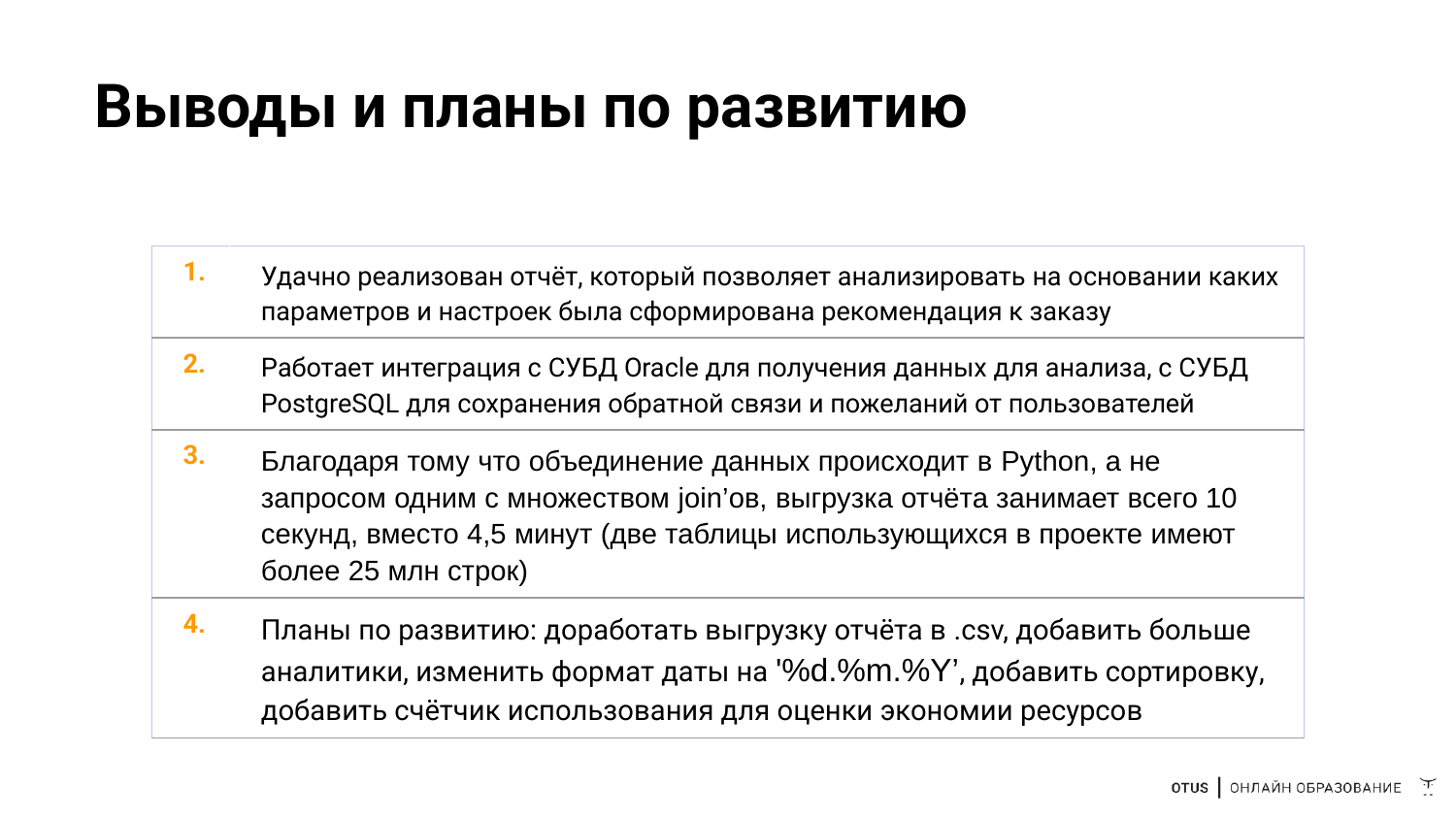

# Выводы и планы по развитию

| 1. | Удачно реализован отчёт, который позволяет анализировать на основании каких параметров и настроек была сформирована рекомендация к заказу |
| --- | --- |
| 2. | Работает интеграция с СУБД Oracle для получения данных для анализа, с СУБД PostgreSQL для сохранения обратной связи и пожеланий от пользователей |
| 3. | Благодаря тому что объединение данных происходит в Python, а не запросом одним с множеством join’ов, выгрузка отчёта занимает всего 10 секунд, вместо 4,5 минут (две таблицы использующихся в проекте имеют более 25 млн строк) |
| 4. | Планы по развитию: доработать выгрузку отчёта в .csv, добавить больше аналитики, изменить формат даты на '%d.%m.%Y’, добавить сортировку, добавить счётчик использования для оценки экономии ресурсов |